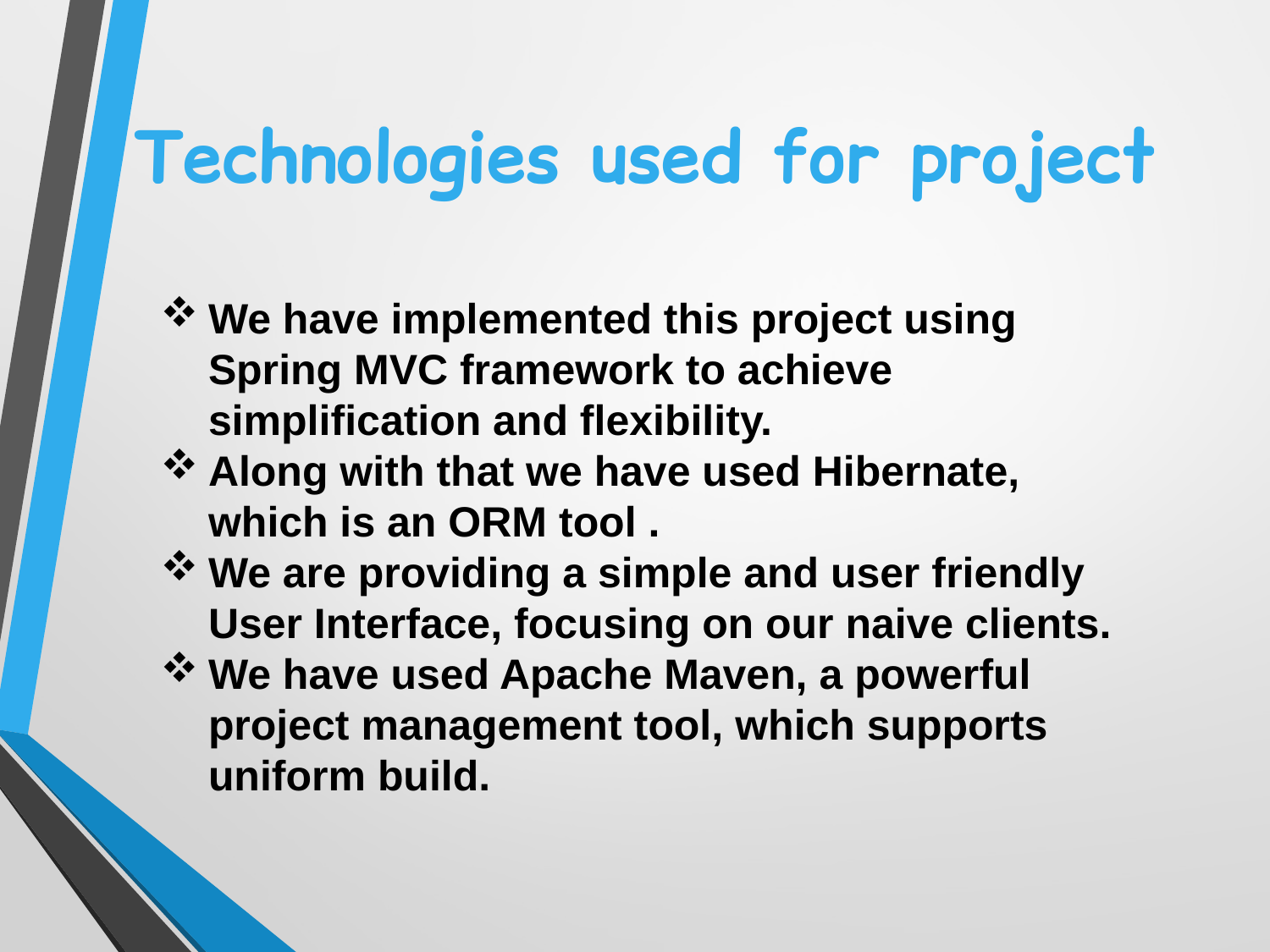

Technologies used for project
We have implemented this project using Spring MVC framework to achieve  simplification and flexibility.
Along with that we have used Hibernate, which is an ORM tool .
We are providing a simple and user friendly User Interface, focusing on our naive clients.
We have used Apache Maven, a powerful project management tool, which supports uniform build.